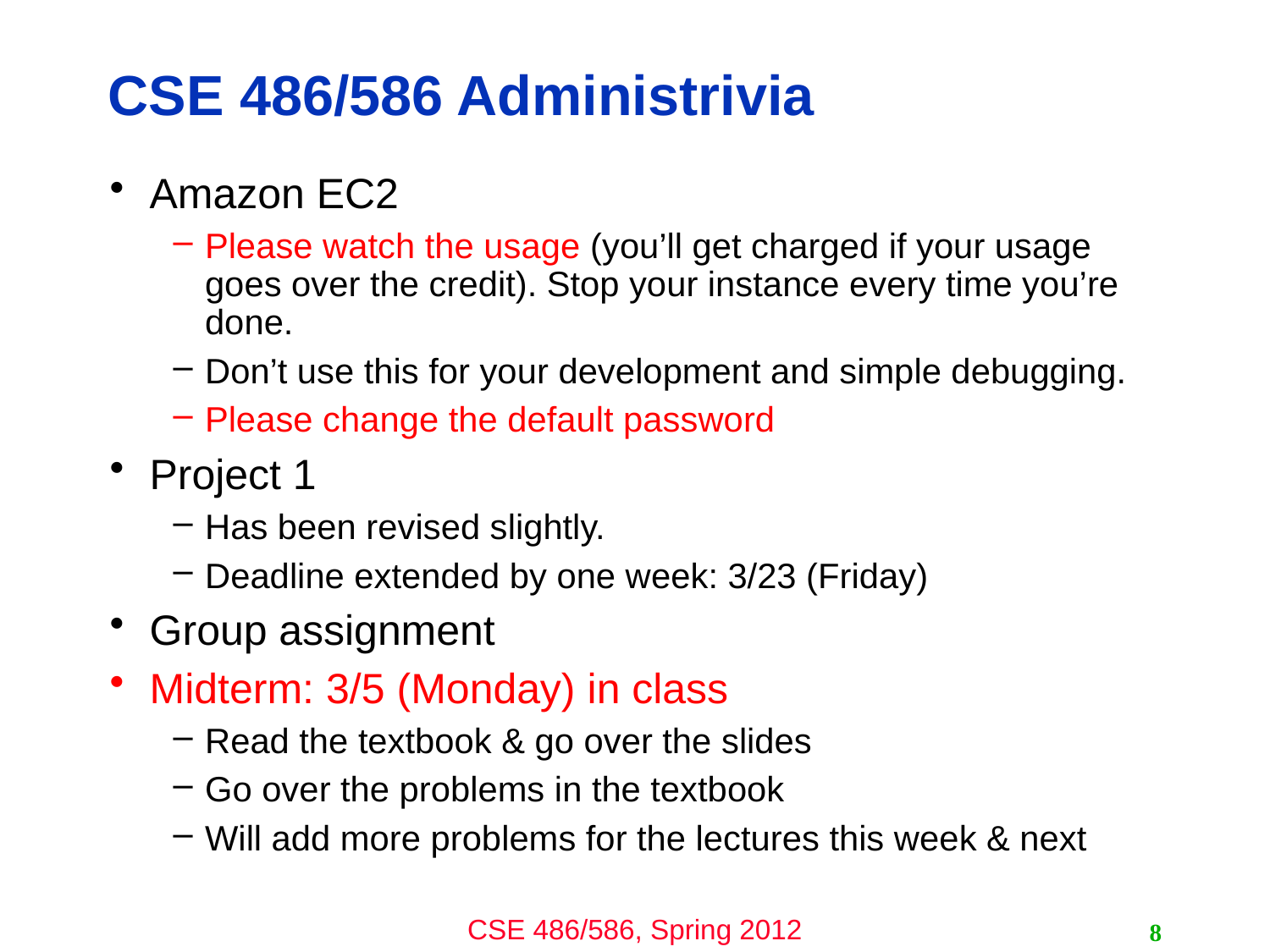

# CSE 486/586 Administrivia
Amazon EC2
Please watch the usage (you’ll get charged if your usage goes over the credit). Stop your instance every time you’re done.
Don’t use this for your development and simple debugging.
Please change the default password
Project 1
Has been revised slightly.
Deadline extended by one week: 3/23 (Friday)
Group assignment
Midterm: 3/5 (Monday) in class
Read the textbook & go over the slides
Go over the problems in the textbook
Will add more problems for the lectures this week & next
8